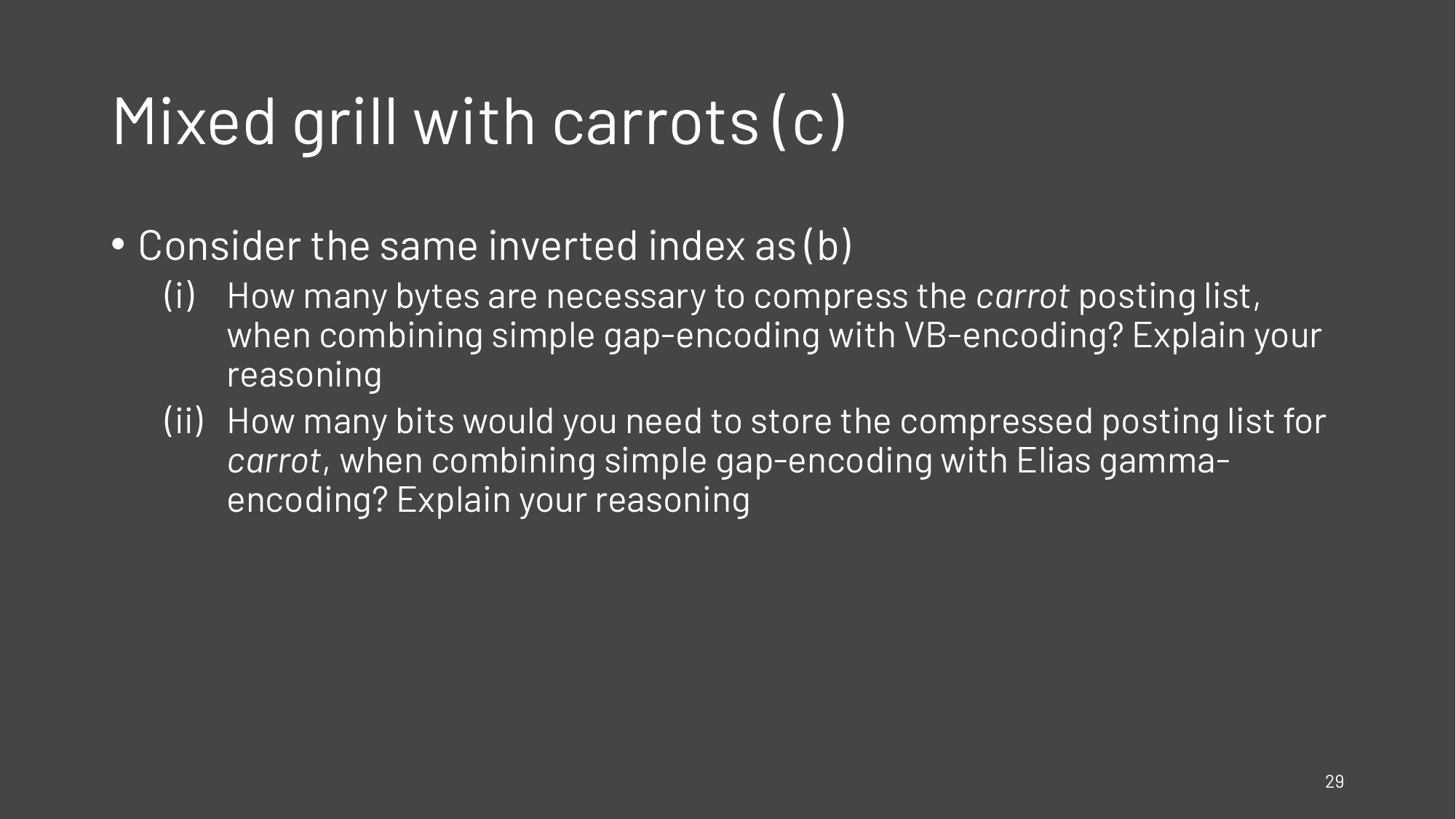

# Mixed grill with carrots (c)
Consider the same inverted index as (b)
How many bytes are necessary to compress the carrot posting list, when combining simple gap-encoding with VB-encoding? Explain your reasoning
How many bits would you need to store the compressed posting list for carrot, when combining simple gap-encoding with Elias gamma-encoding? Explain your reasoning
29